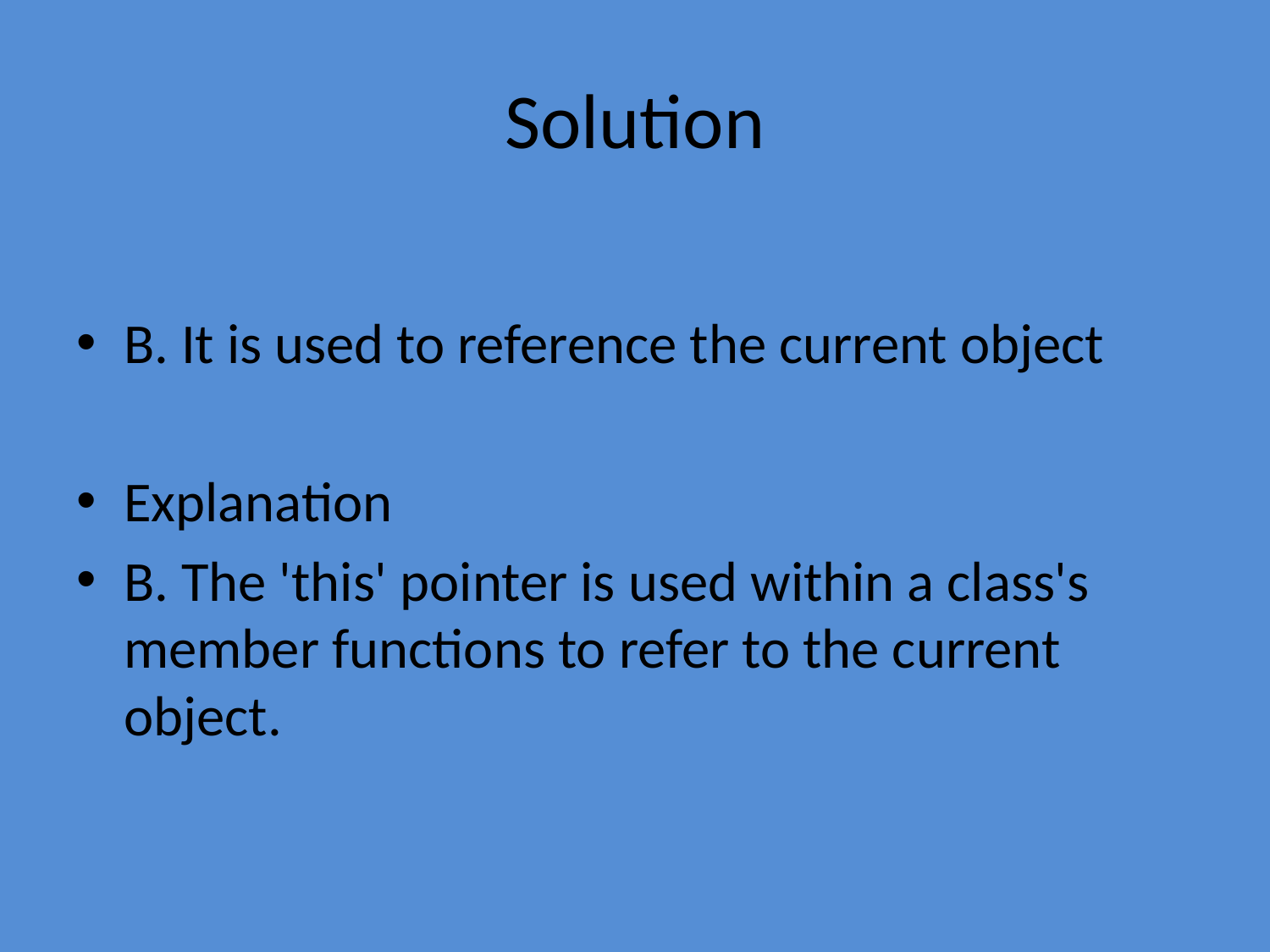

# Solution

B. It is used to reference the current object

Explanation
B. The 'this' pointer is used within a class's member functions to refer to the current object.